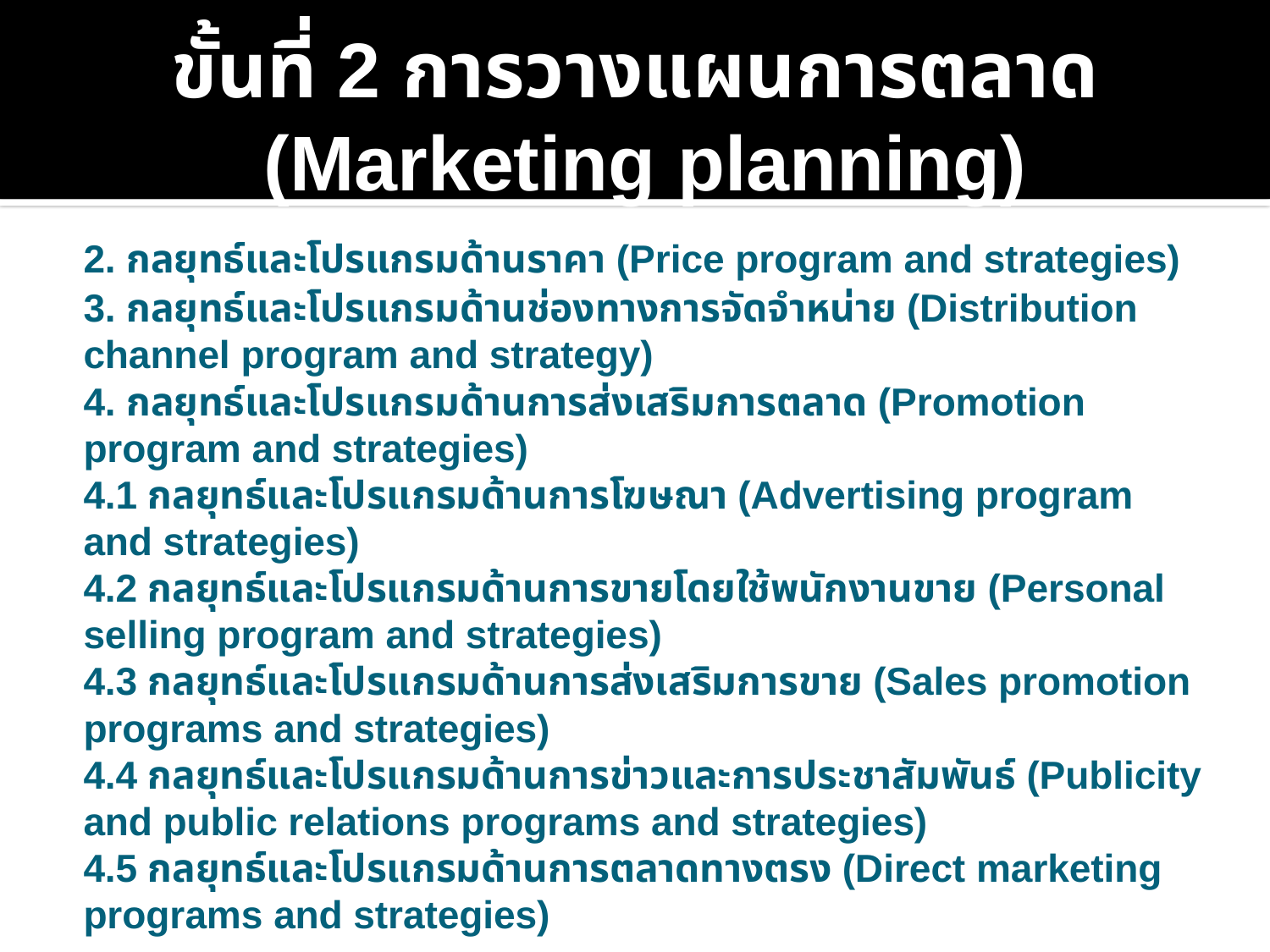

# ขั้นที่ 2 การวางแผนการตลาด (Marketing planning)
		2. กลยุทธ์และโปรแกรมด้านราคา (Price program and strategies)
		3. กลยุทธ์และโปรแกรมด้านช่องทางการจัดจำหน่าย (Distribution channel program and strategy)
		4. กลยุทธ์และโปรแกรมด้านการส่งเสริมการตลาด (Promotion program and strategies)
			4.1 กลยุทธ์และโปรแกรมด้านการโฆษณา (Advertising program and strategies)
			4.2 กลยุทธ์และโปรแกรมด้านการขายโดยใช้พนักงานขาย (Personal selling program and strategies)
			4.3 กลยุทธ์และโปรแกรมด้านการส่งเสริมการขาย (Sales promotion programs and strategies)
			4.4 กลยุทธ์และโปรแกรมด้านการข่าวและการประชาสัมพันธ์ (Publicity and public relations programs and strategies)
			4.5 กลยุทธ์และโปรแกรมด้านการตลาดทางตรง (Direct marketing programs and strategies)